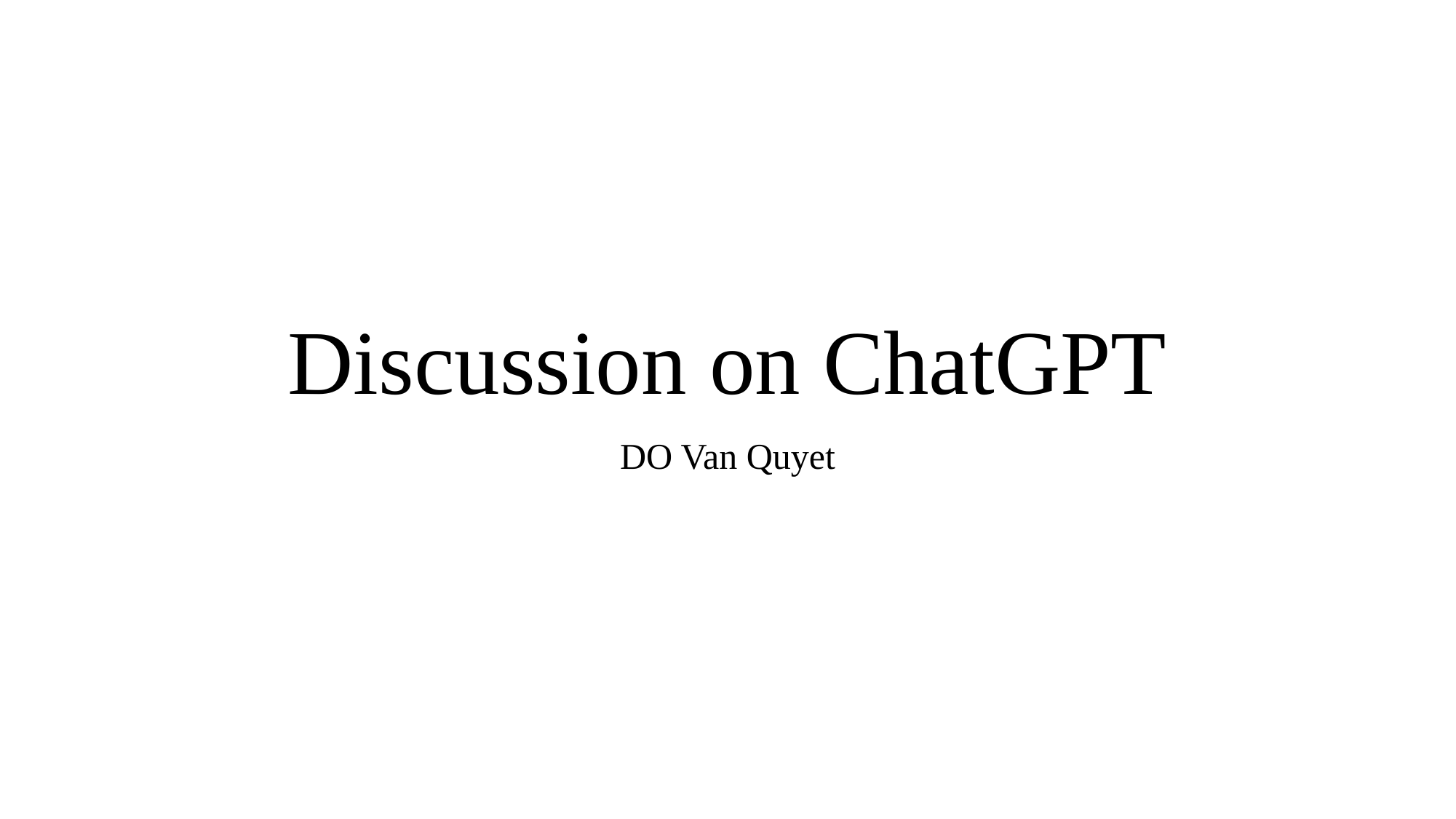

# Discussion on ChatGPT
DO Van Quyet